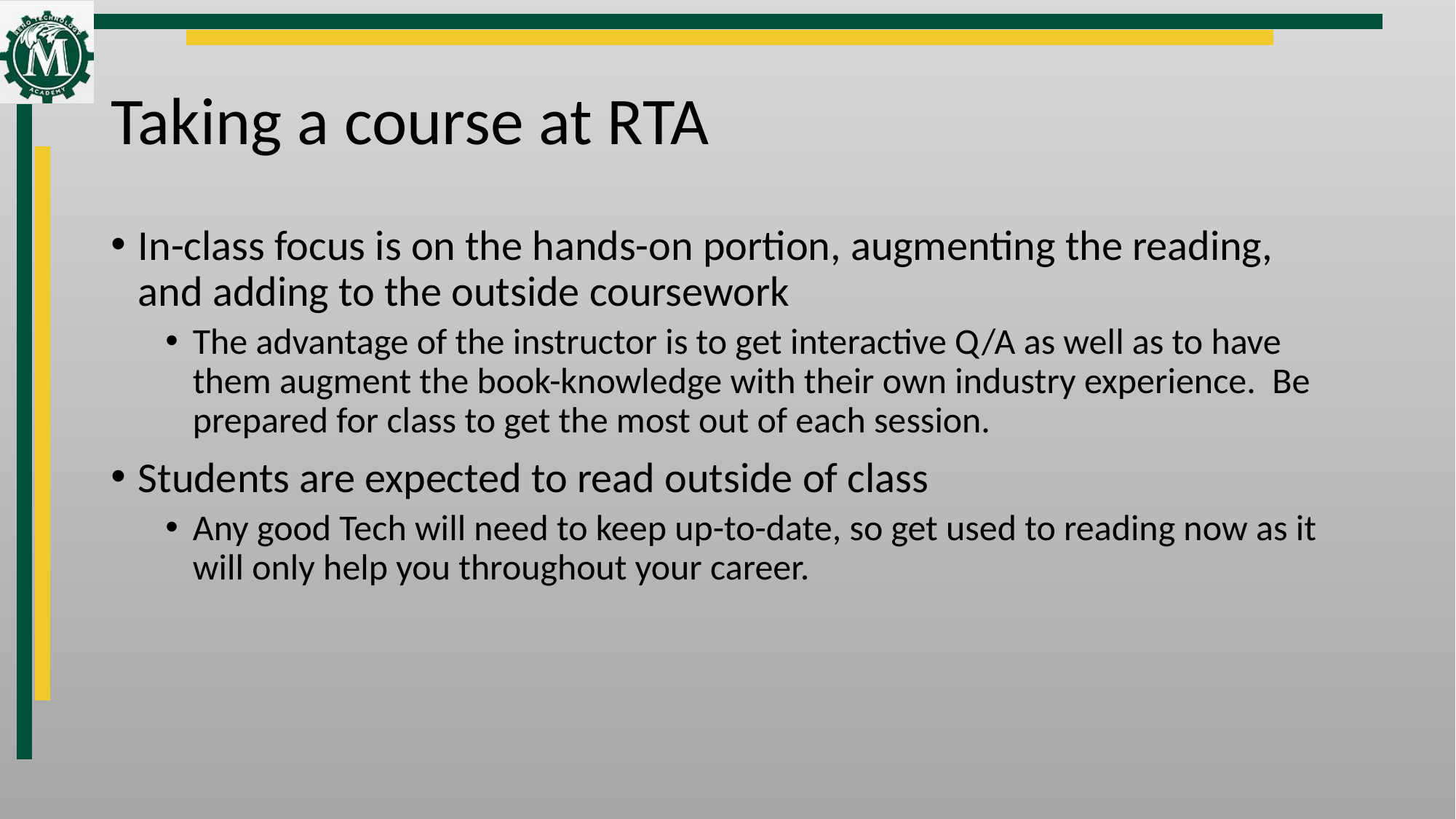

# Taking a course at RTA
In-class focus is on the hands-on portion, augmenting the reading, and adding to the outside coursework
The advantage of the instructor is to get interactive Q/A as well as to have them augment the book-knowledge with their own industry experience.  Be prepared for class to get the most out of each session.
Students are expected to read outside of class
Any good Tech will need to keep up-to-date, so get used to reading now as it will only help you throughout your career.